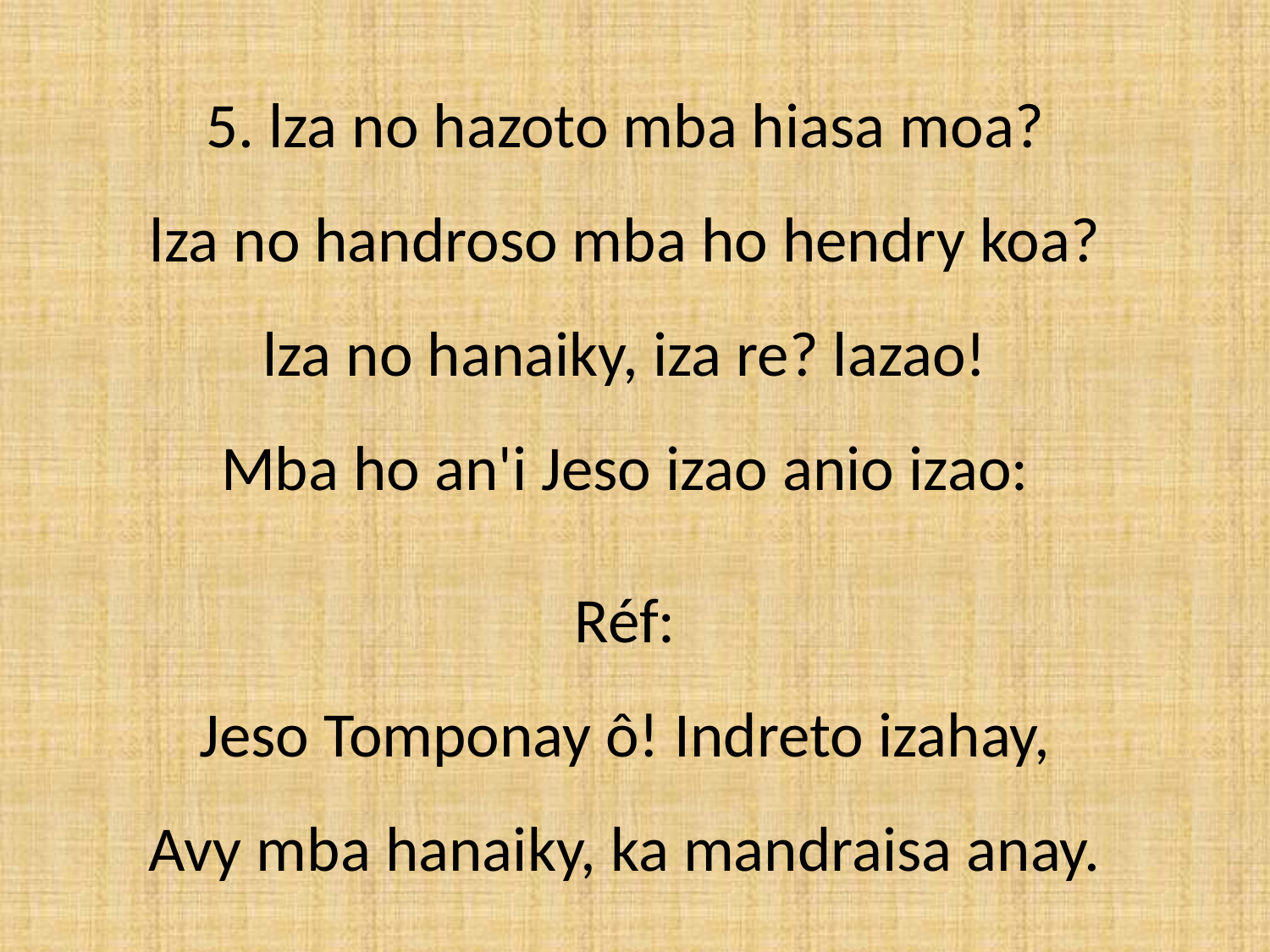

5. lza no hazoto mba hiasa moa?
lza no handroso mba ho hendry koa?
lza no hanaiky, iza re? lazao!
Mba ho an'i Jeso izao anio izao:

Réf:
Jeso Tomponay ô! Indreto izahay,
Avy mba hanaiky, ka mandraisa anay.